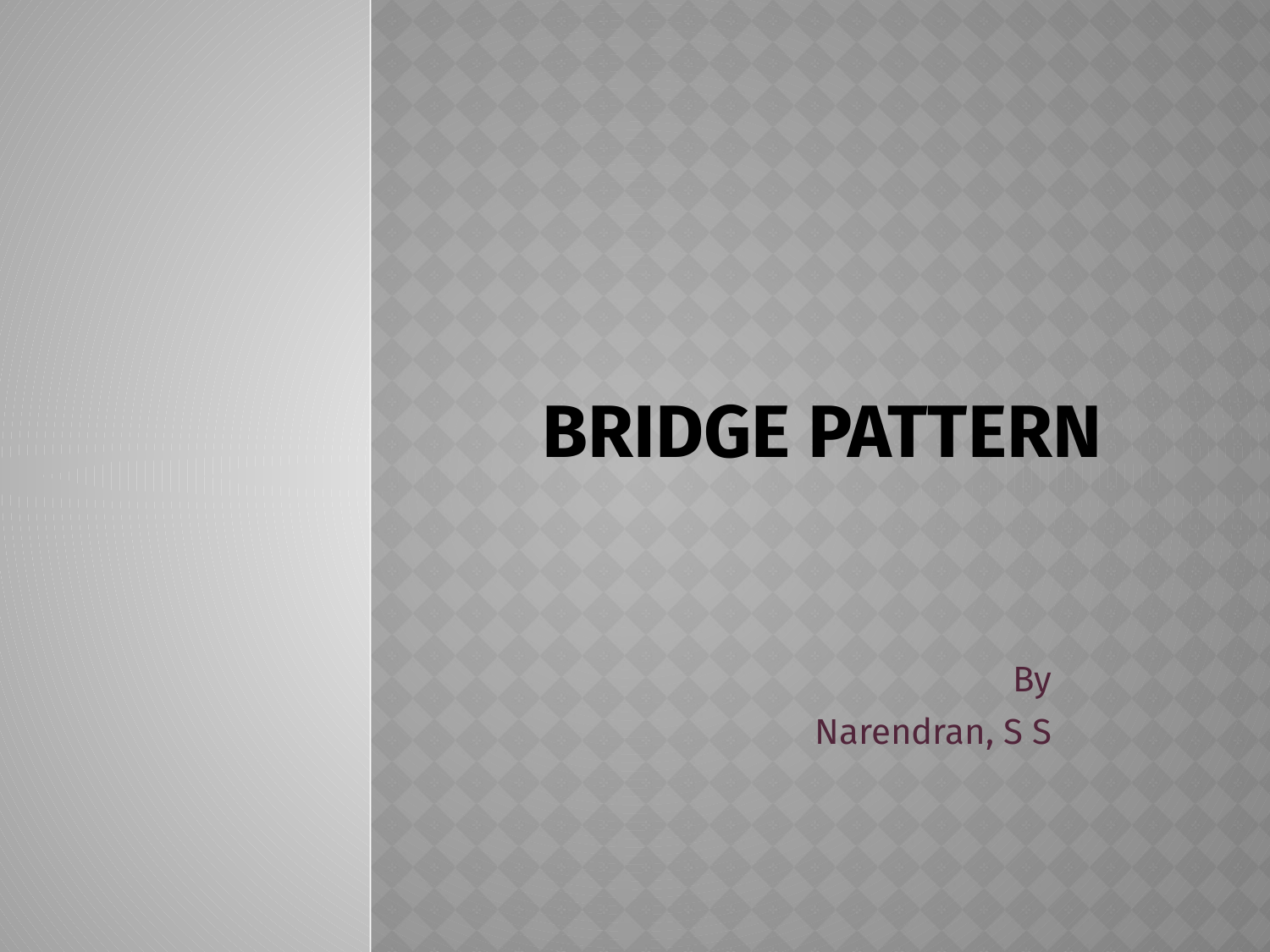

# Bridge Pattern
By
Narendran, S S